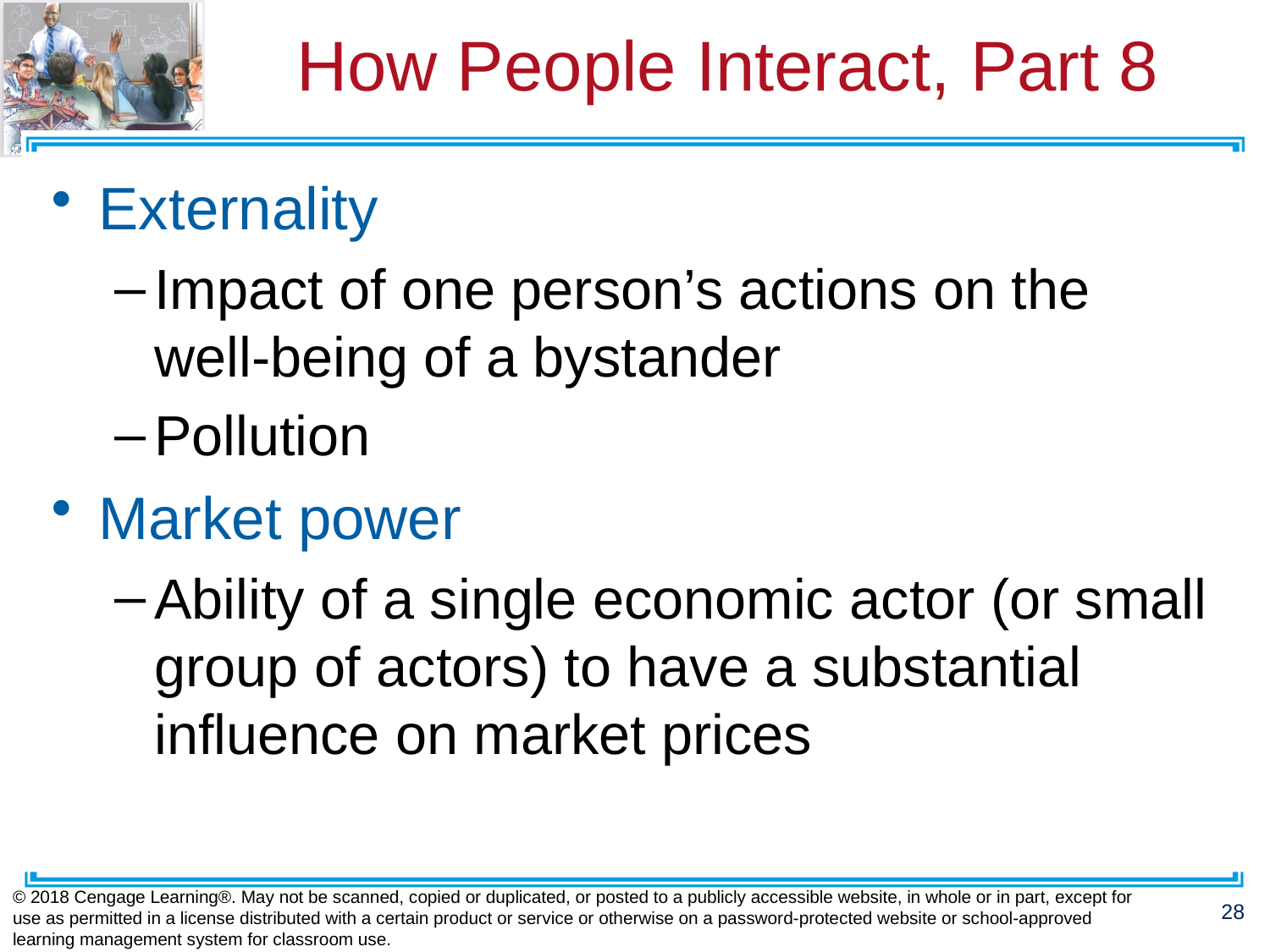

# How People Interact, Part 8
Externality
Impact of one person’s actions on the well-being of a bystander
Pollution
Market power
Ability of a single economic actor (or small group of actors) to have a substantial influence on market prices
© 2018 Cengage Learning®. May not be scanned, copied or duplicated, or posted to a publicly accessible website, in whole or in part, except for use as permitted in a license distributed with a certain product or service or otherwise on a password-protected website or school-approved learning management system for classroom use.
28